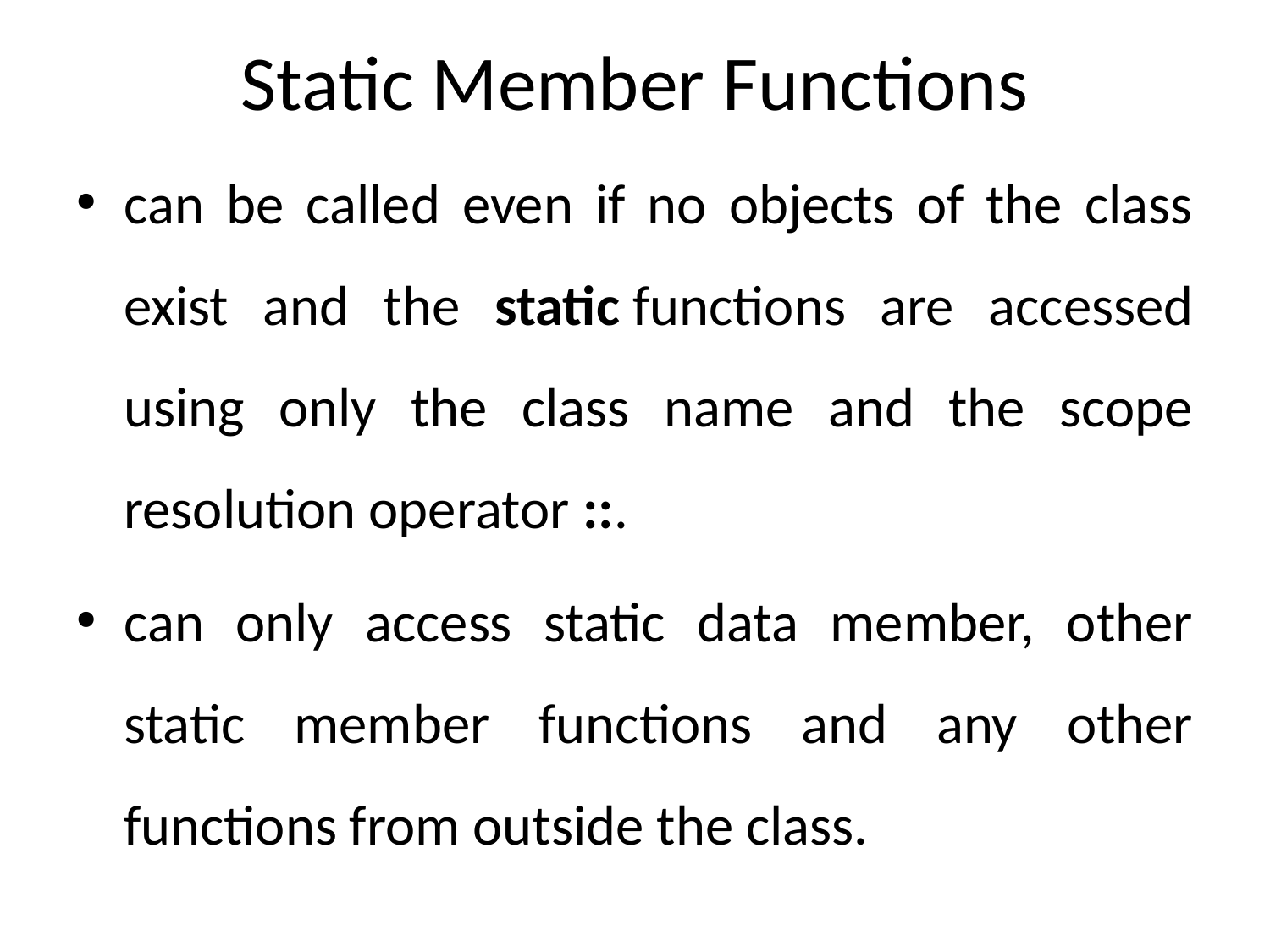

# Static Member Functions
can be called even if no objects of the class exist and the static functions are accessed using only the class name and the scope resolution operator ::.
can only access static data member, other static member functions and any other functions from outside the class.